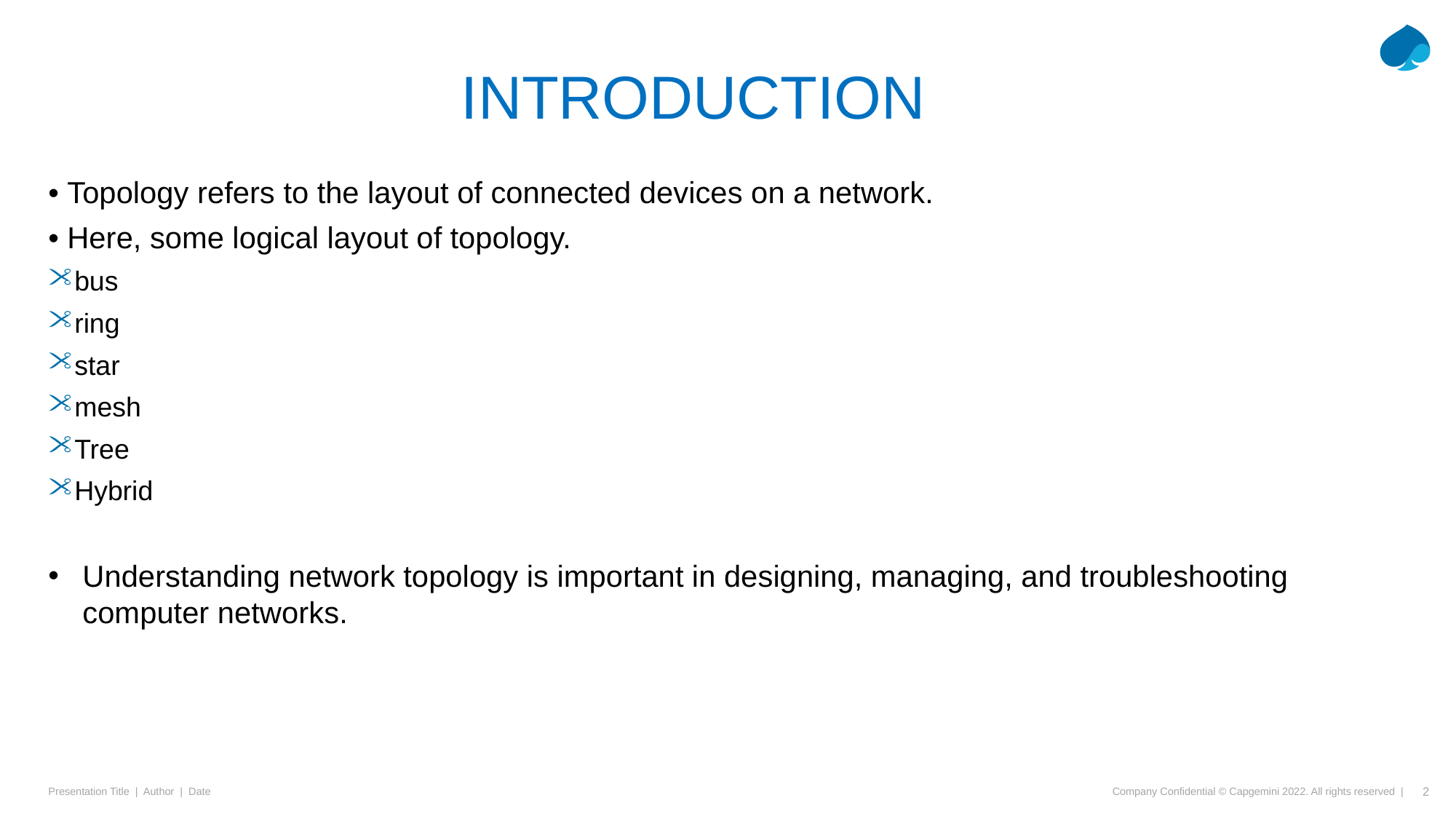

# Introduction
• Topology refers to the layout of connected devices on a network.
• Here, some logical layout of topology.
bus
ring
star
mesh
Tree
Hybrid

Understanding network topology is important in designing, managing, and troubleshooting computer networks.